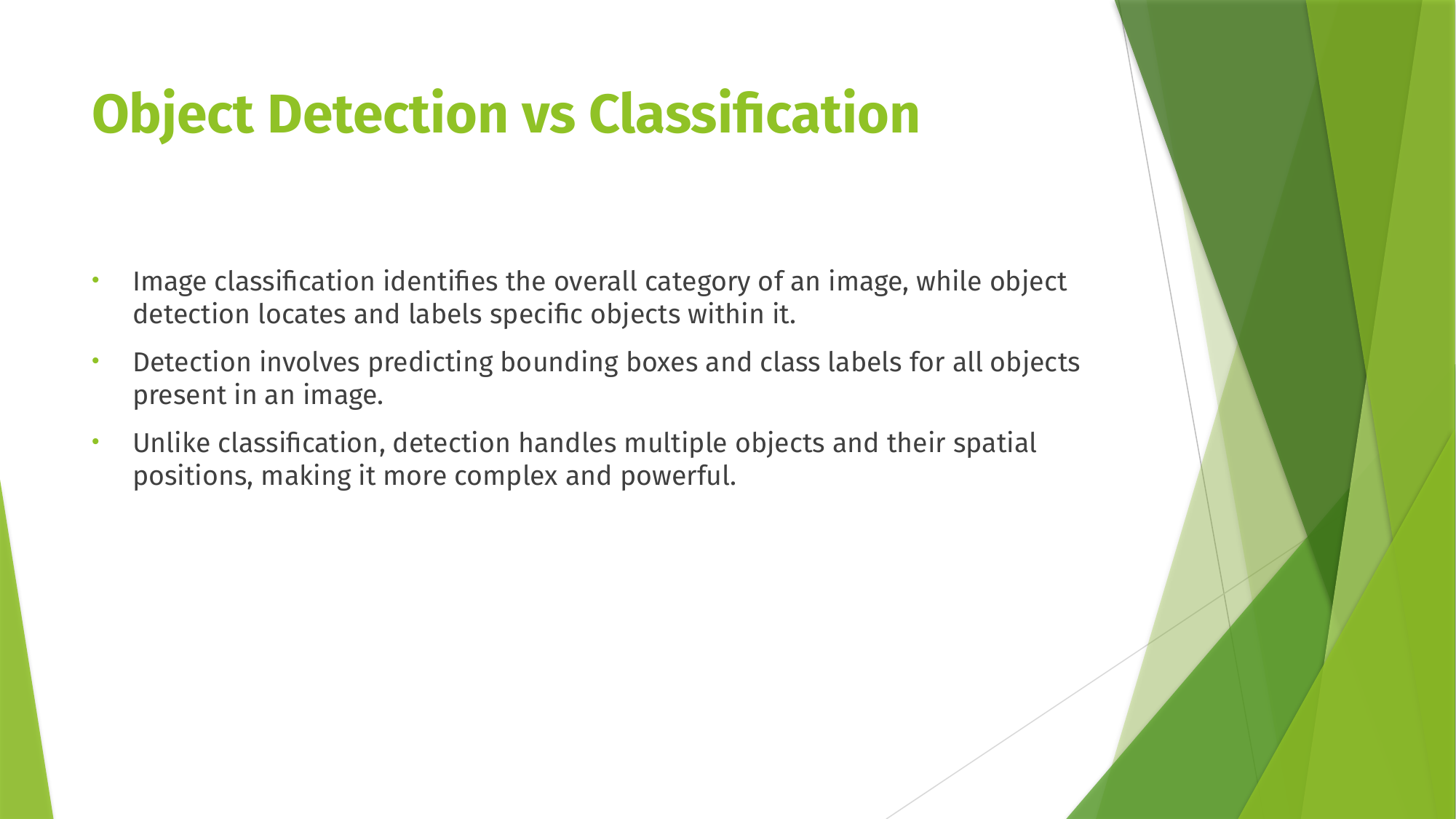

# Object Detection vs Classification
Image classification identifies the overall category of an image, while object detection locates and labels specific objects within it.
Detection involves predicting bounding boxes and class labels for all objects present in an image.
Unlike classification, detection handles multiple objects and their spatial positions, making it more complex and powerful.